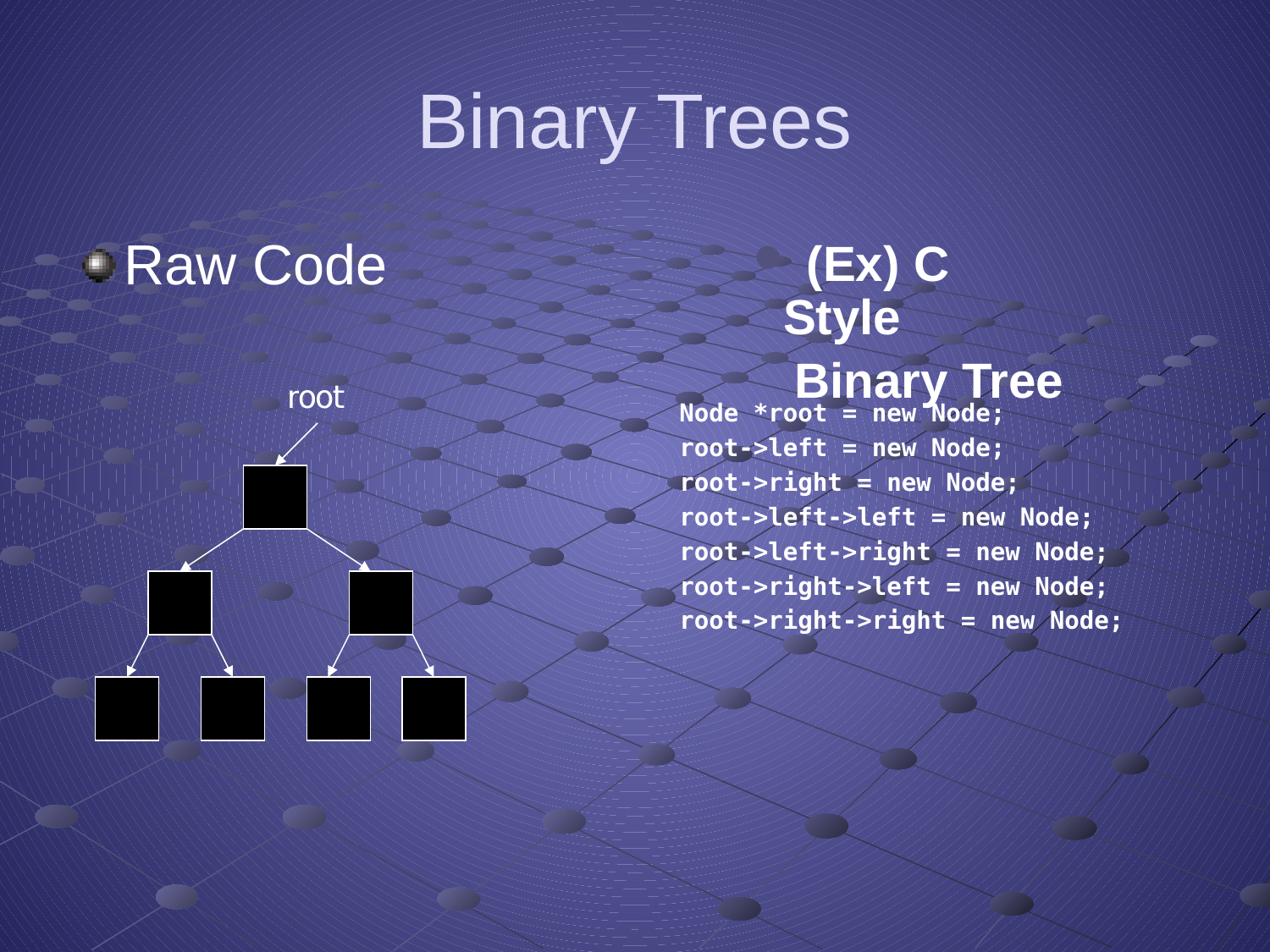

# Binary Trees
Raw Code
 (Ex) C Style
   Binary Tree
root
Node *root = new Node;
root->left = new Node;
root->right = new Node;
root->left->left = new Node;
root->left->right = new Node;
root->right->left = new Node;
root->right->right = new Node;